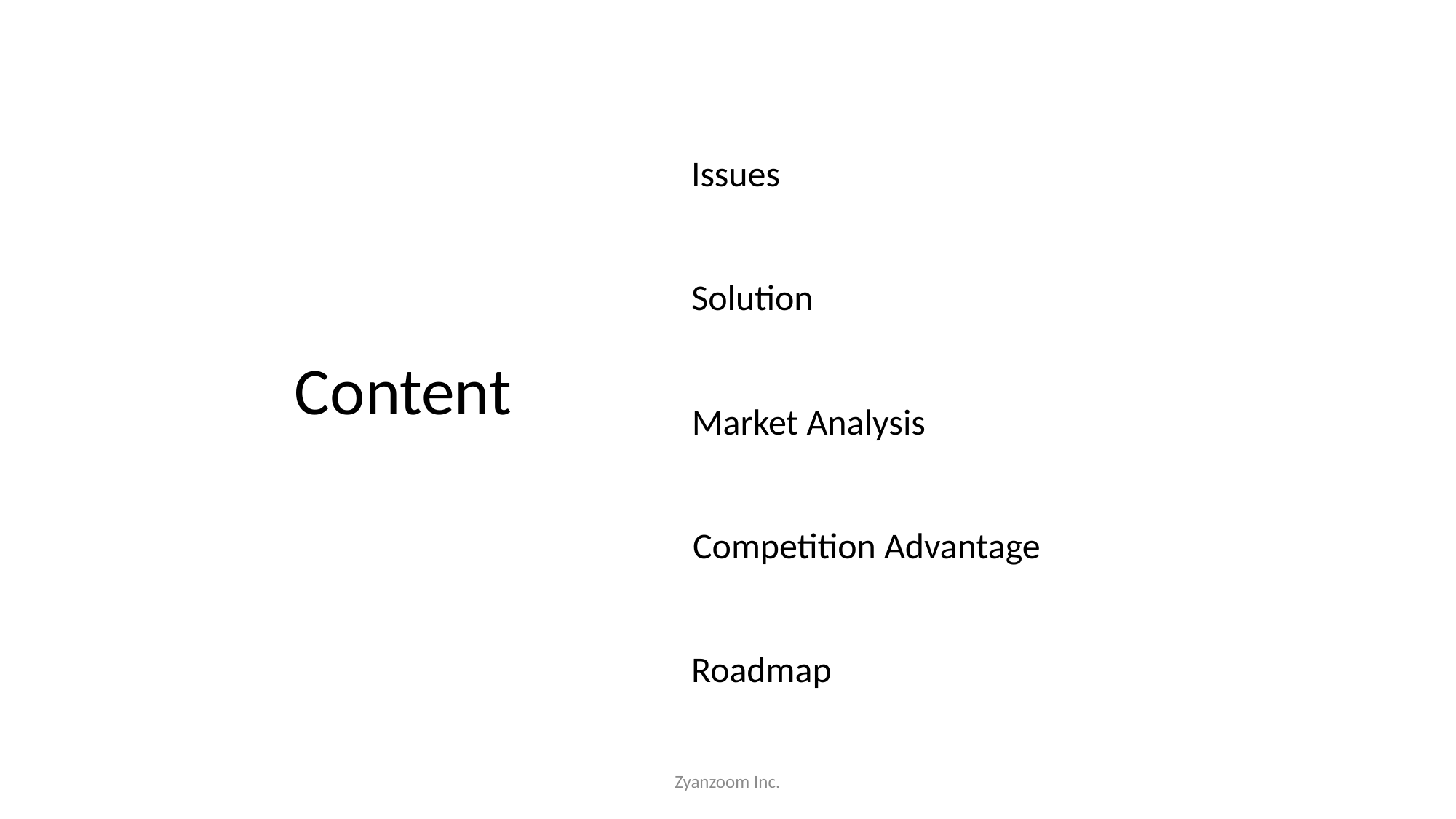

Issues
Solution
# Content
Market Analysis
Competition Advantage
Roadmap
Zyanzoom Inc.